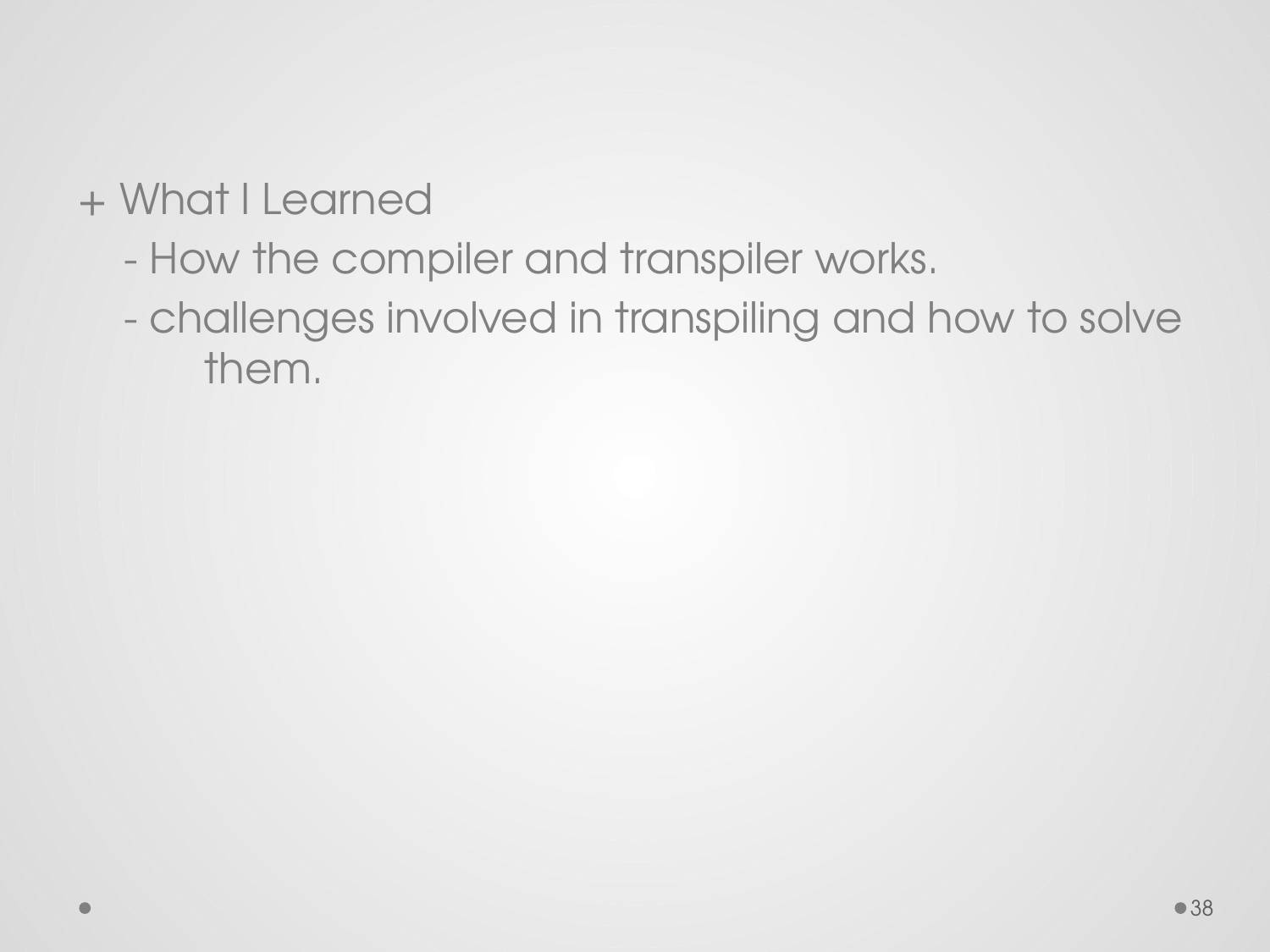

+ What I Learned
    - How the compiler and transpiler works.
    - challenges involved in transpiling and how to solve  	them.

38